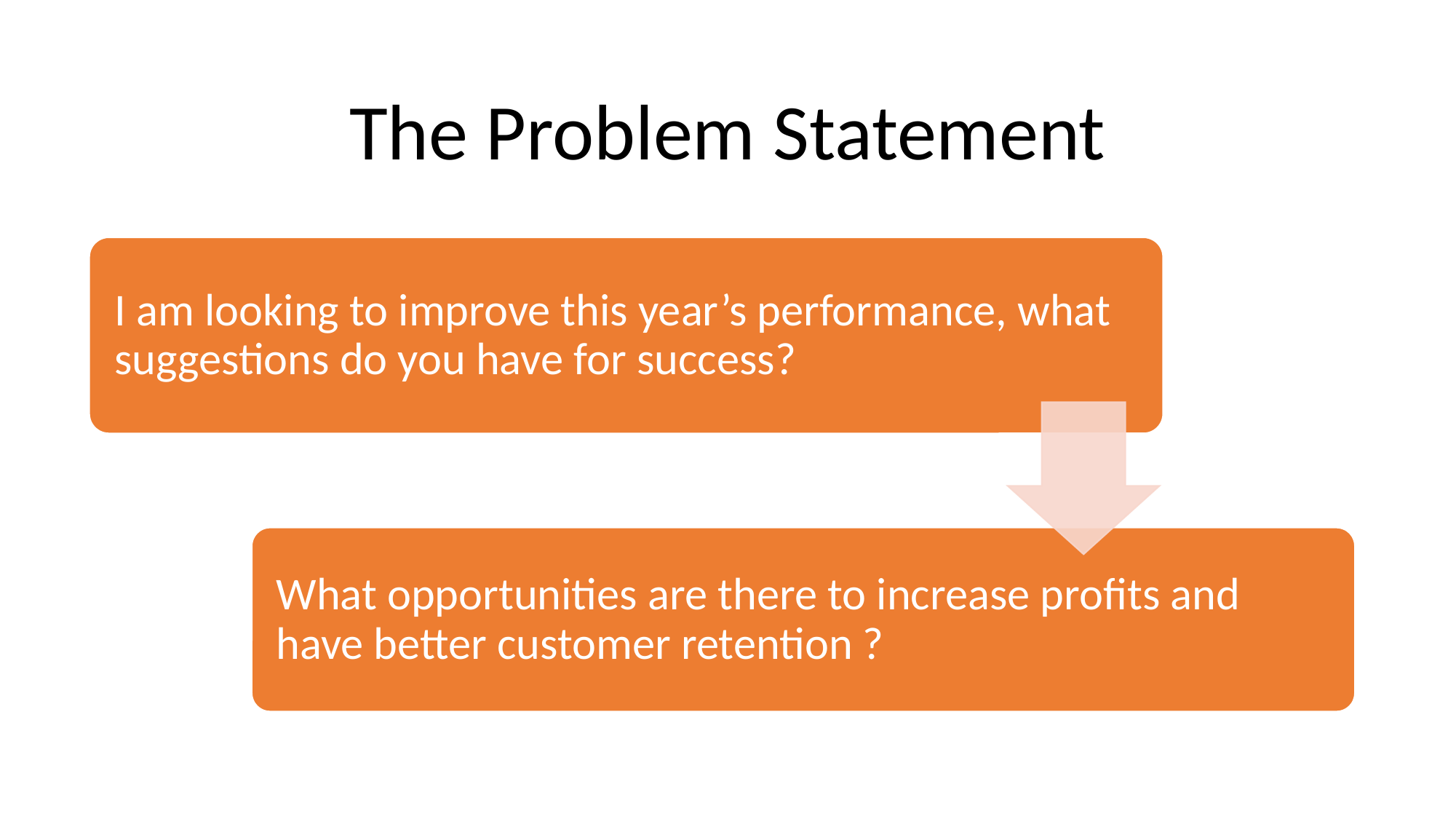

# The Problem Statement
I am looking to improve this year’s performance, what suggestions do you have for success?
What opportunities are there to increase profits and have better customer retention ?